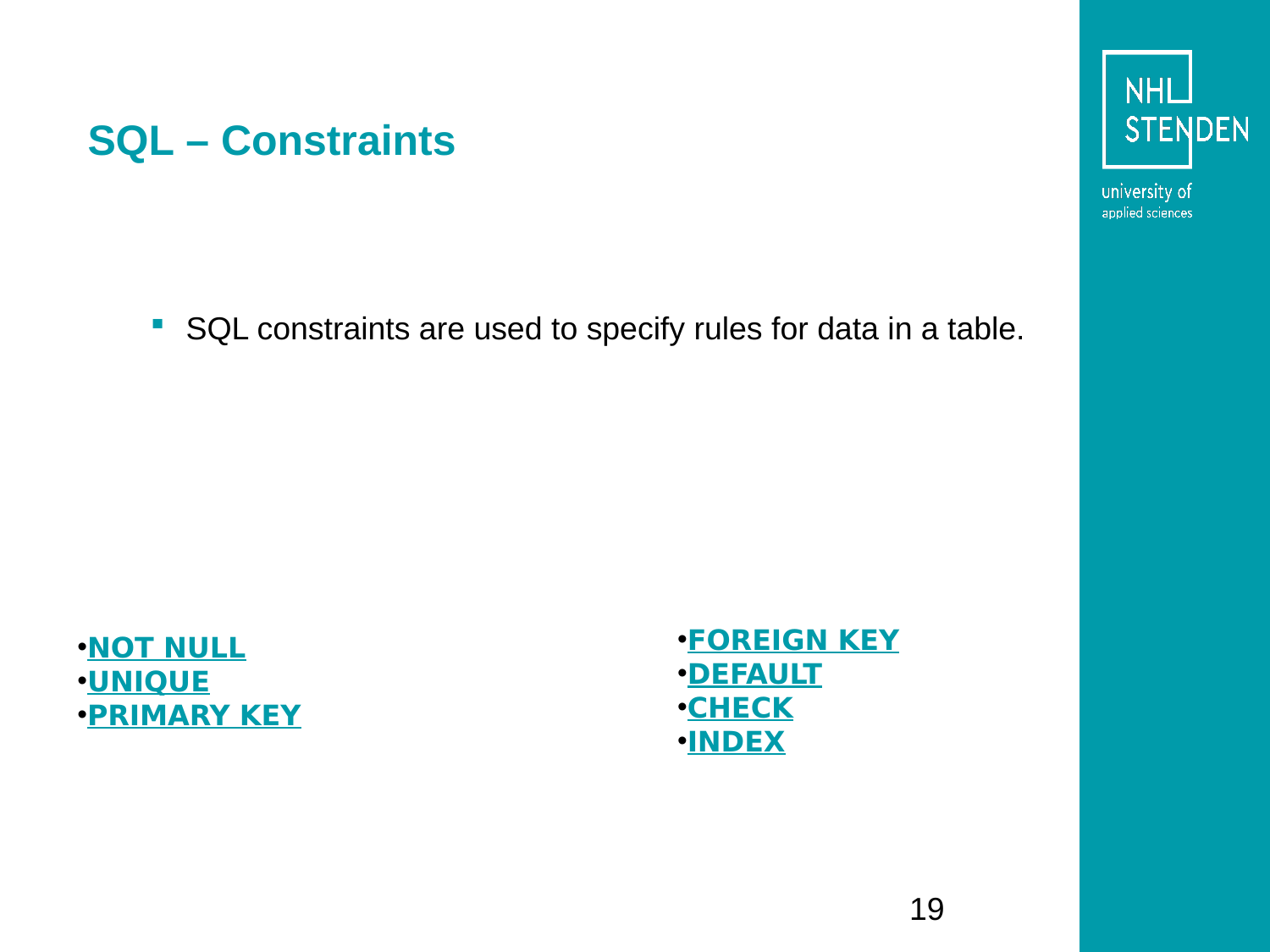

# SQL – Constraints
SQL constraints are used to specify rules for data in a table.
FOREIGN KEY
DEFAULT
CHECK
INDEX
NOT NULL
UNIQUE
PRIMARY KEY
19